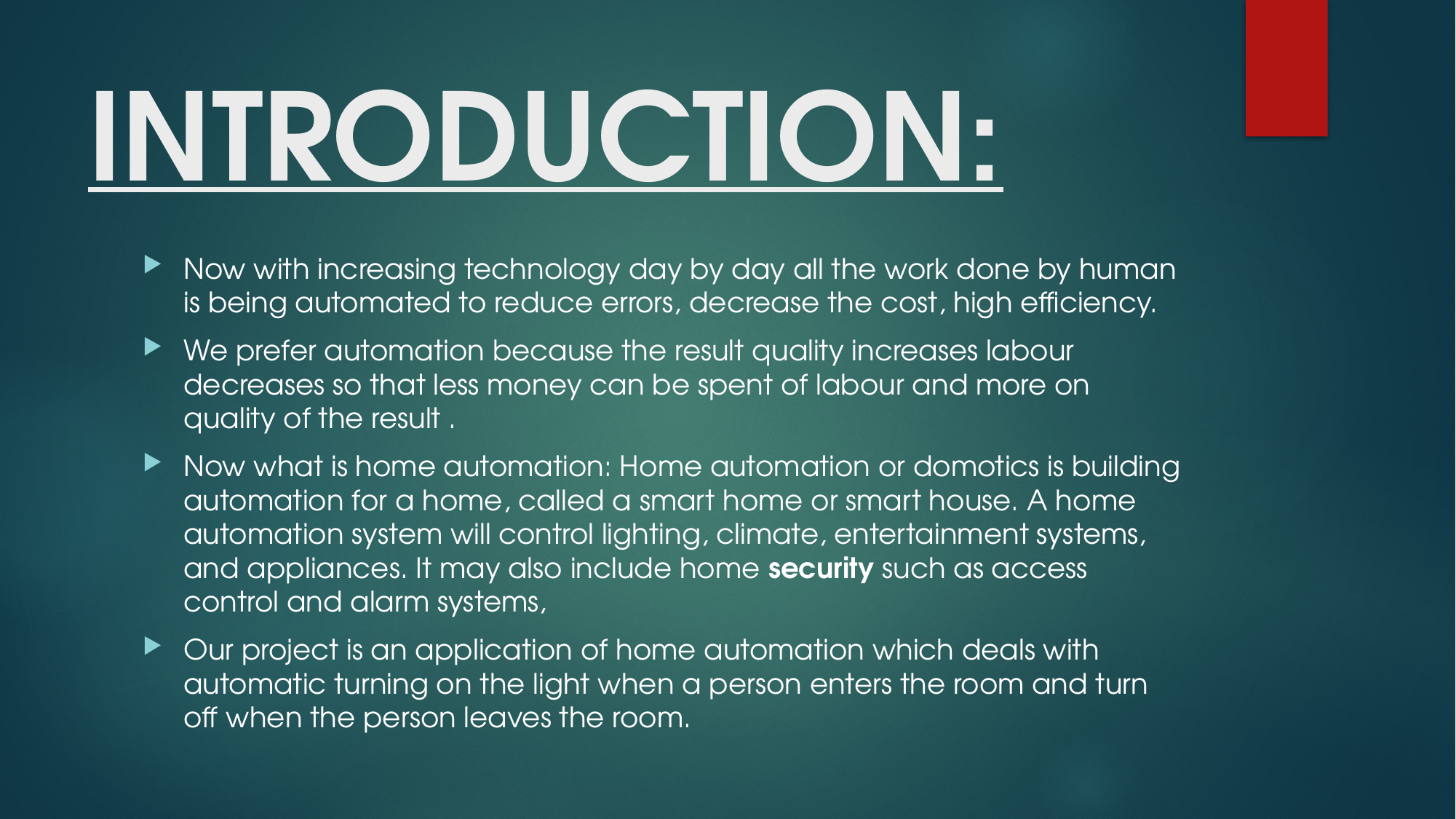

# INTRODUCTION:
Now with increasing technology day by day all the work done by human is being automated to reduce errors, decrease the cost, high efficiency.
We prefer automation because the result quality increases labour decreases so that less money can be spent of labour and more on quality of the result .
Now what is home automation: Home automation or domotics is building automation for a home, called a smart home or smart house. A home automation system will control lighting, climate, entertainment systems, and appliances. It may also include home security such as access control and alarm systems,
Our project is an application of home automation which deals with automatic turning on the light when a person enters the room and turn off when the person leaves the room.